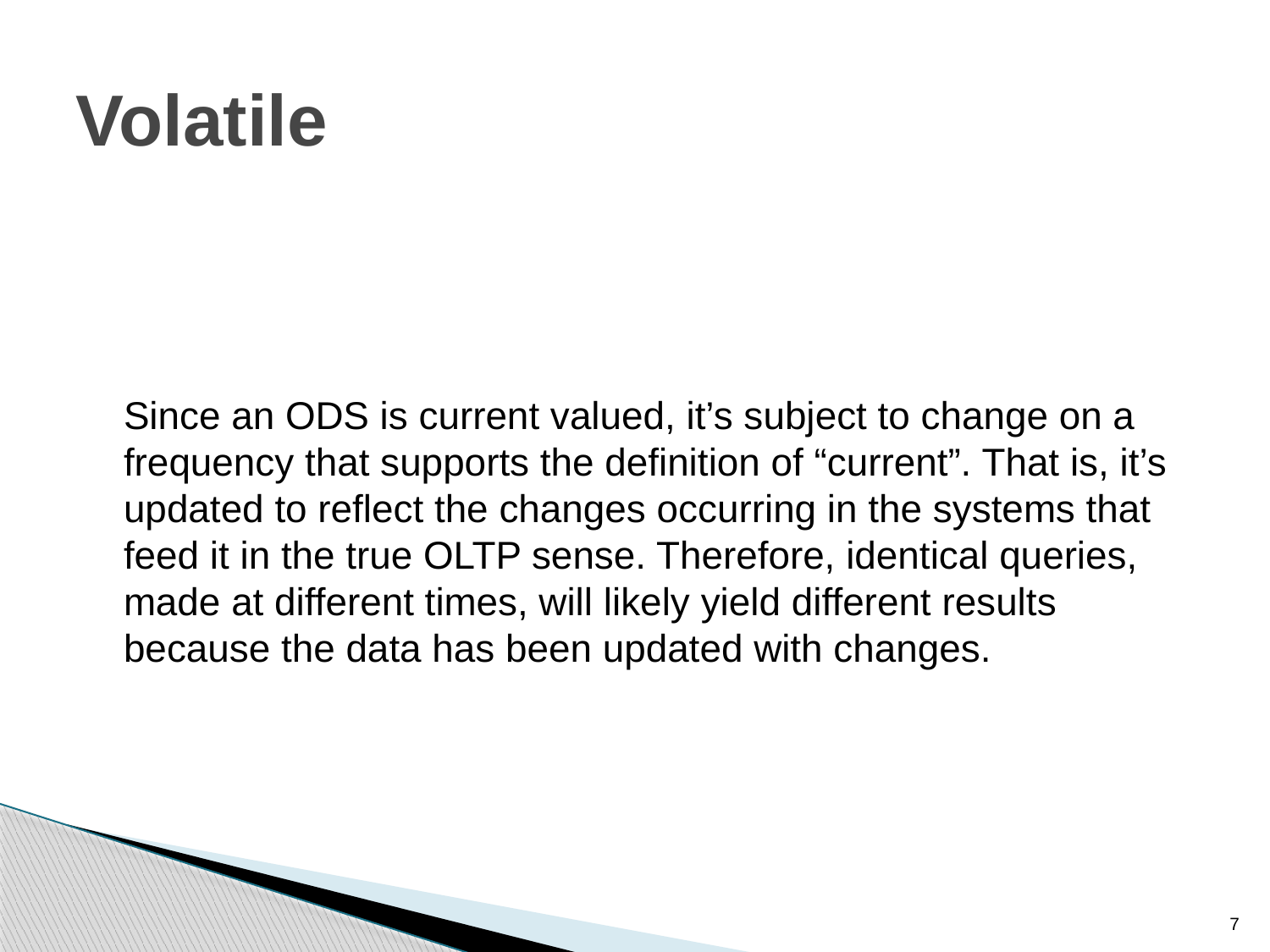

# Volatile

	Since an ODS is current valued, it’s subject to change on a frequency that supports the definition of “current”. That is, it’s updated to reflect the changes occurring in the systems that feed it in the true OLTP sense. Therefore, identical queries, made at different times, will likely yield different results because the data has been updated with changes.

7